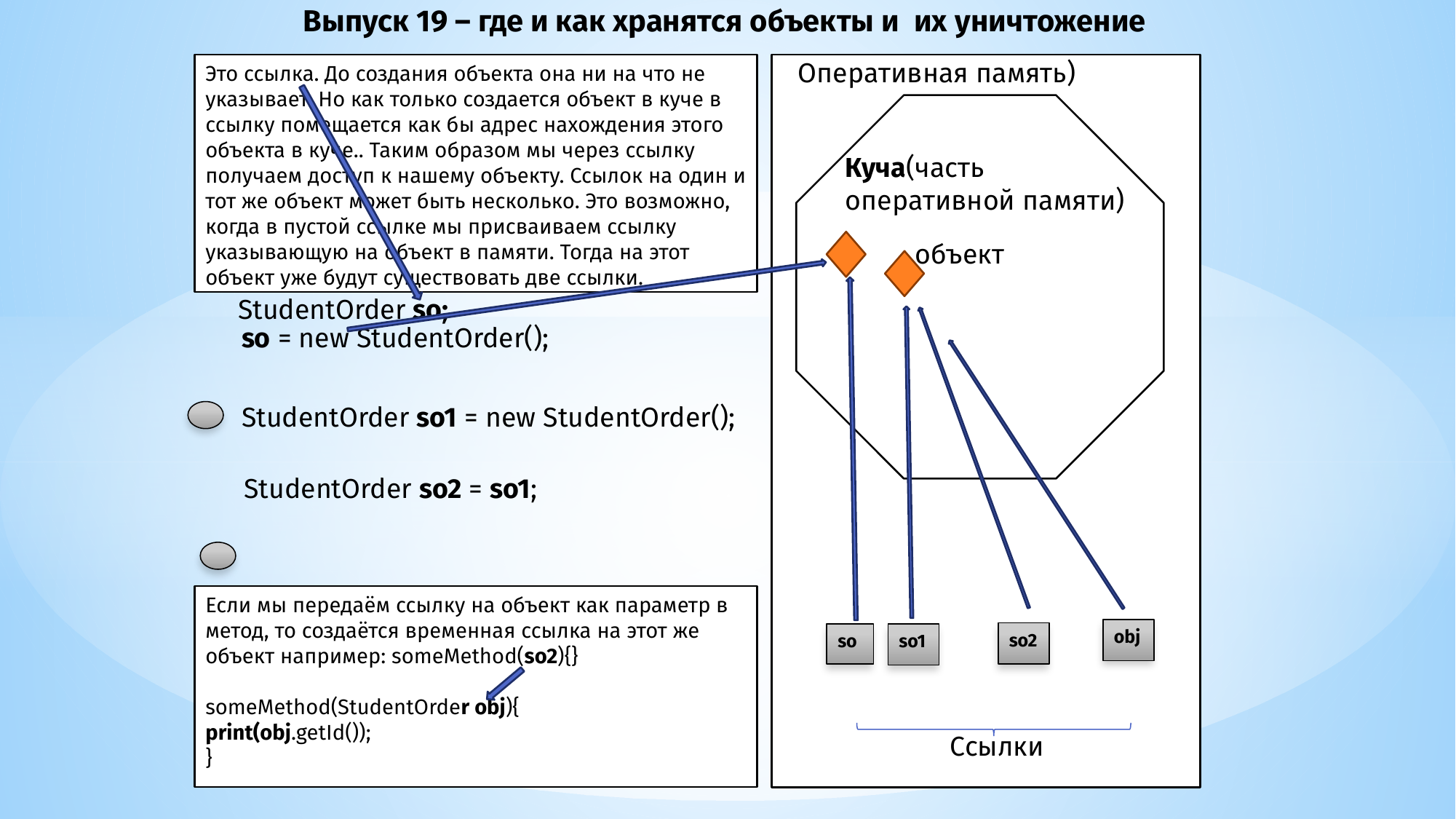

# Выпуск 19 – где и как хранятся объекты и  их уничтожение
 Оперативная память)

Это ссылка. До создания объекта она ни на что не указывает. Но как только создается объект в куче в ссылку помещается как бы адрес нахождения этого объекта в куче.. Таким образом мы через ссылку получаем доступ к нашему объекту. Ссылок на один и тот же объект может быть несколько. Это возможно, когда в пустой ссылке мы присваиваем ссылку указывающую на объект в памяти. Тогда на этот объект уже будут существовать две ссылки.

Куча(часть оперативной памяти)

объект

StudentOrder so;

 so = new StudentOrder();
 StudentOrder so1 = new StudentOrder();

 StudentOrder so2 = so1;

Если мы передаём ссылку на объект как параметр в метод, то создаётся временная ссылка на этот же объект например: someMethod(so2){}

someMethod(StudentOrder obj){
print(obj.getId());
}

obj
so2
so
so1

Ссылки